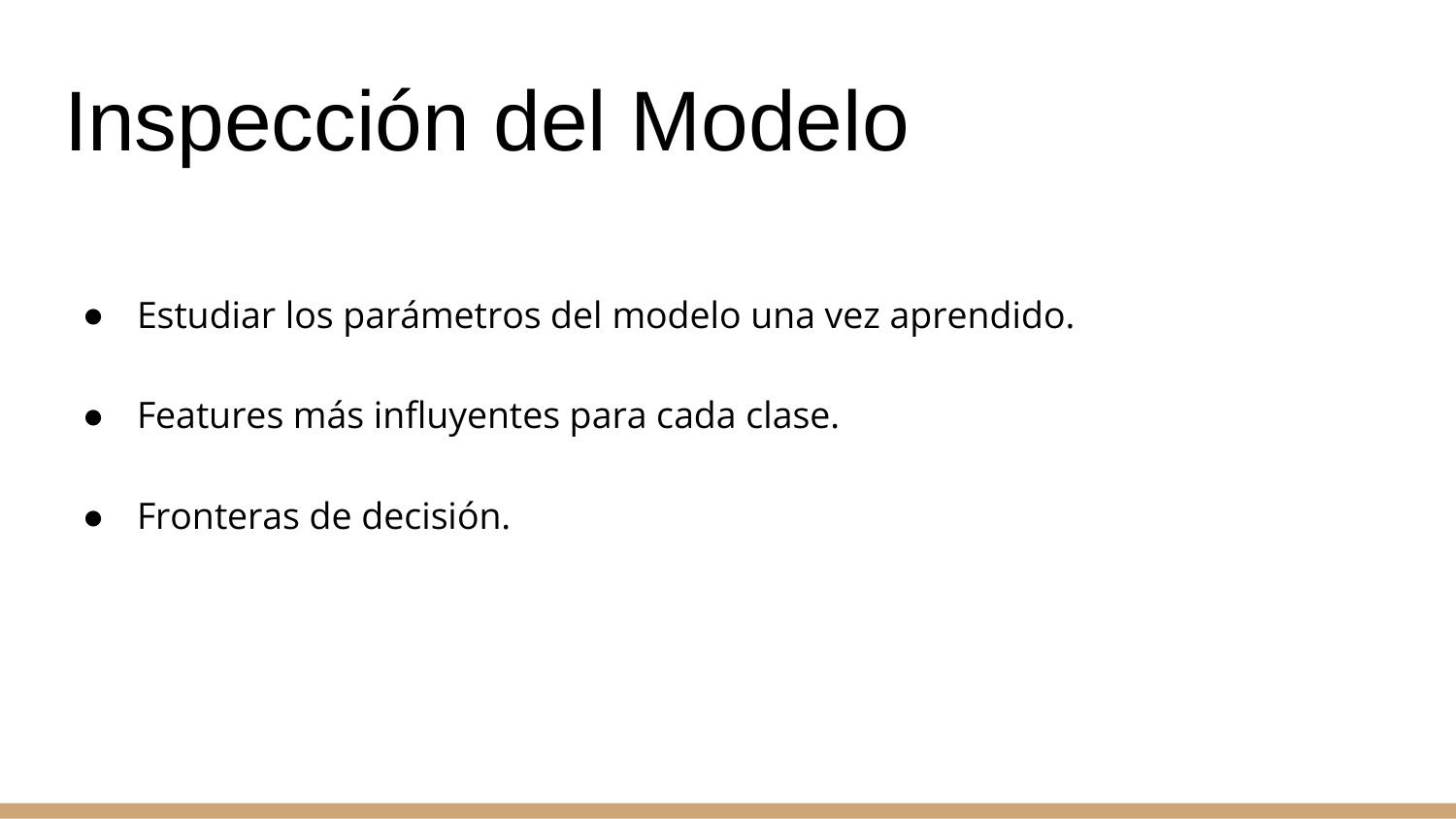

# Inspección del Modelo

Estudiar los parámetros del modelo una vez aprendido.
Features más influyentes para cada clase.
Fronteras de decisión.